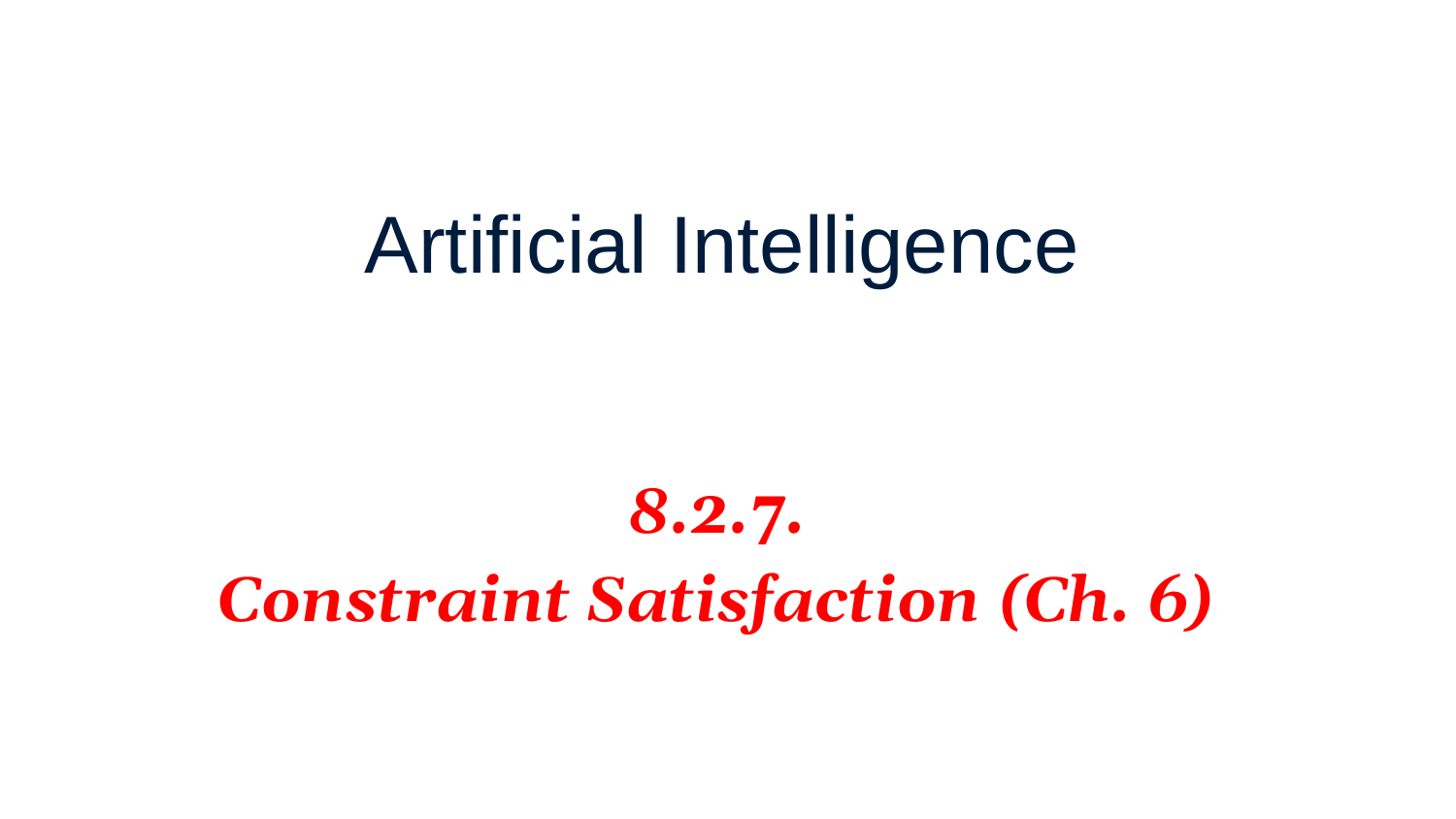

# Artificial Intelligence
8.2.7.
Constraint Satisfaction (Ch. 6)